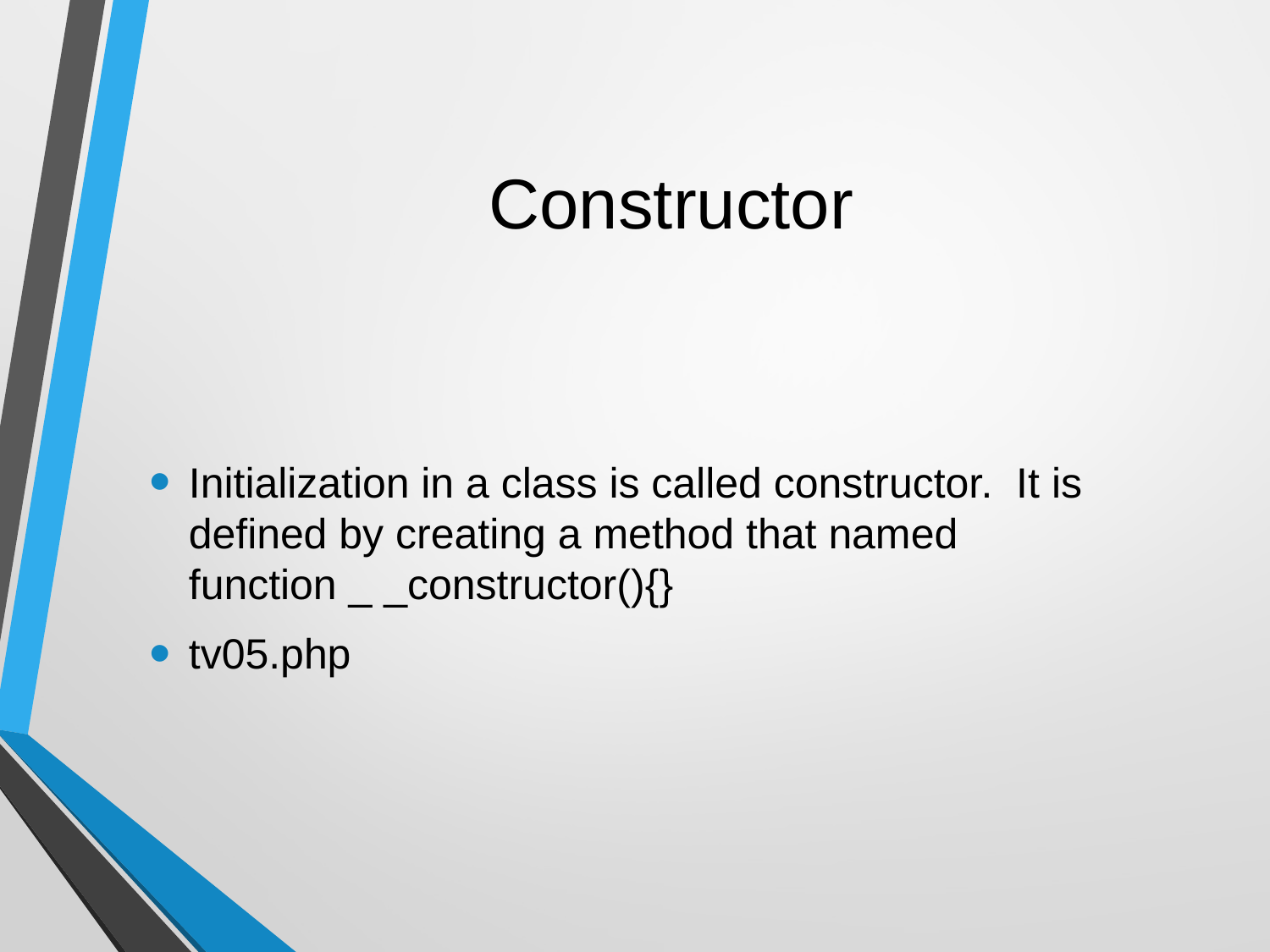

# Constructor
Initialization in a class is called constructor.  It is defined by creating a method that named
function _ _constructor(){}
tv05.php